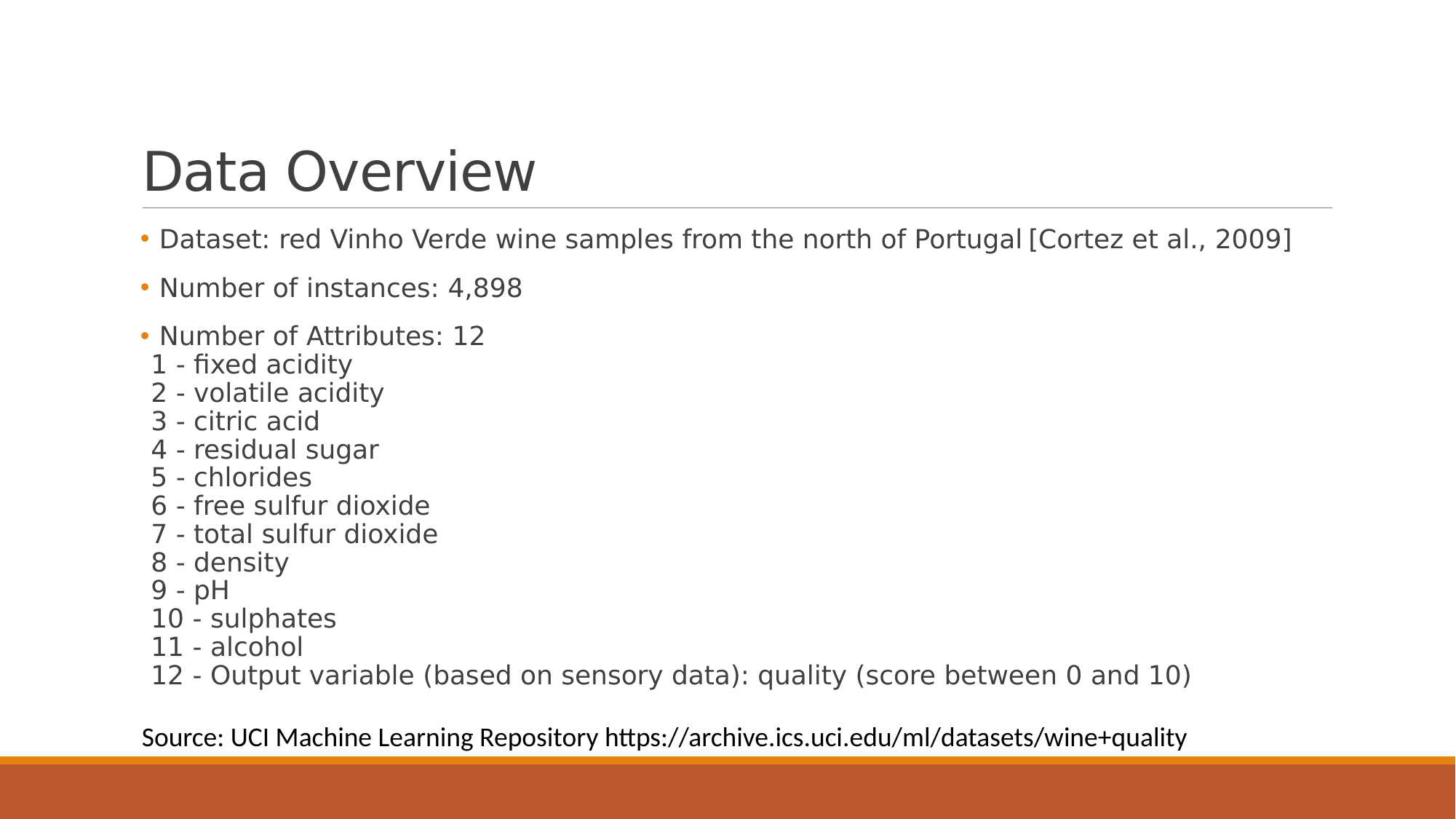

# Data Overview
 Dataset: red Vinho Verde wine samples from the north of Portugal [Cortez et al., 2009]
 Number of instances: 4,898
 Number of Attributes: 12
1 - fixed acidity
2 - volatile acidity
3 - citric acid
4 - residual sugar
5 - chlorides
6 - free sulfur dioxide
7 - total sulfur dioxide
8 - density
9 - pH
10 - sulphates
11 - alcohol
12 - Output variable (based on sensory data): quality (score between 0 and 10)
Source: UCI Machine Learning Repository https://archive.ics.uci.edu/ml/datasets/wine+quality